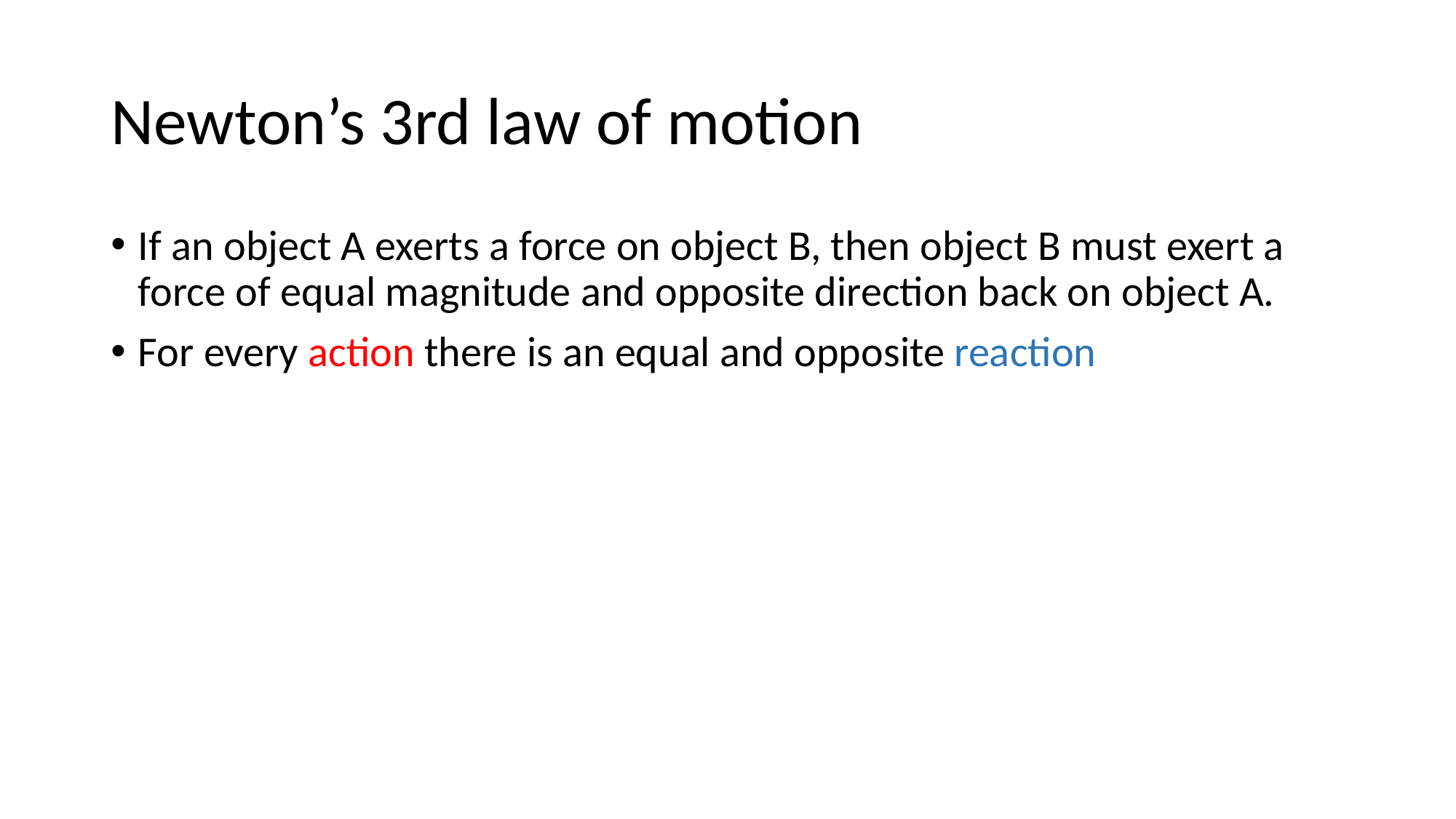

# Newton’s 3rd law of motion
If an object A exerts a force on object B, then object B must exert a force of equal magnitude and opposite direction back on object A.
For every action there is an equal and opposite reaction